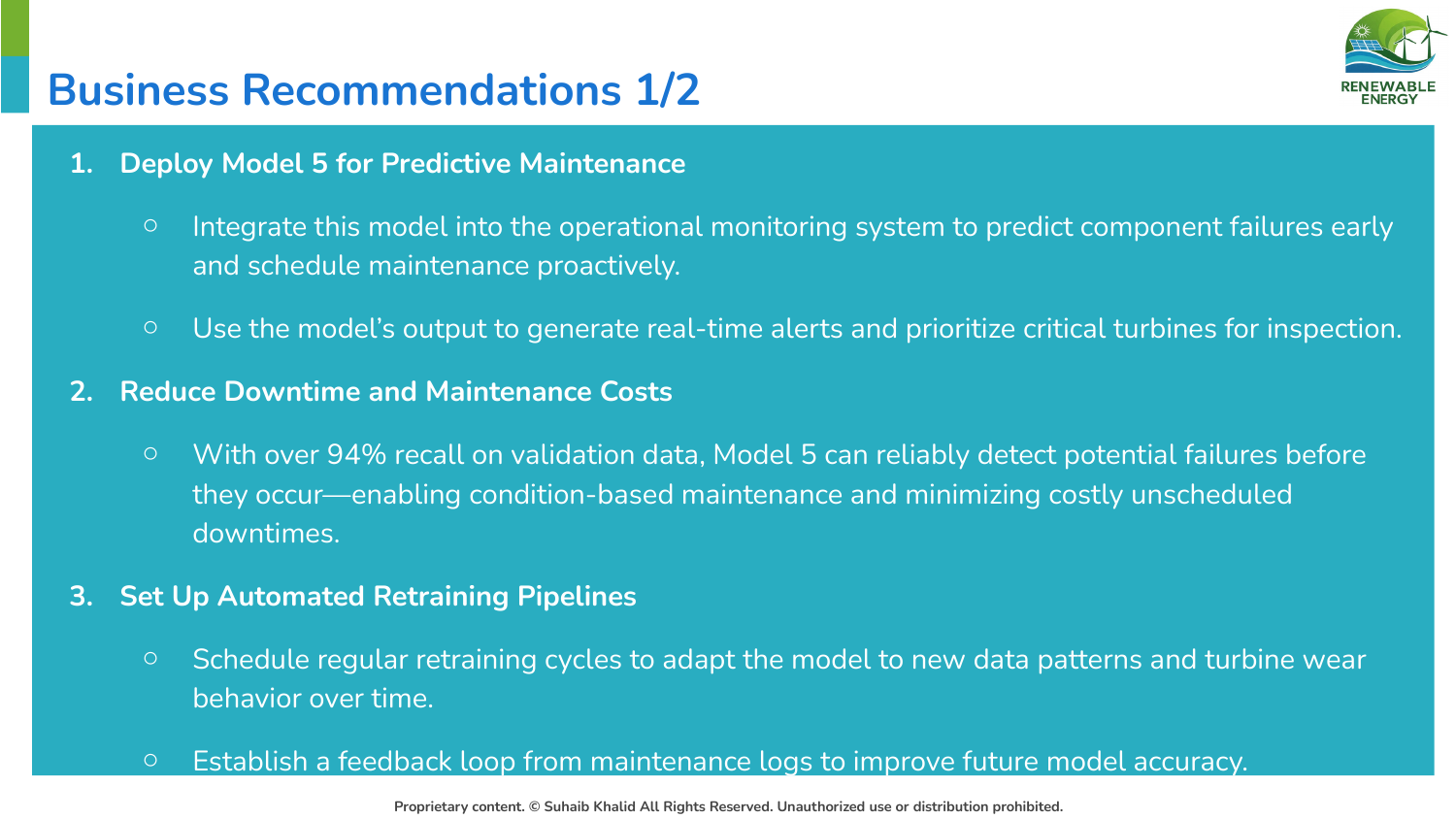

# Business Recommendations 1/2
Deploy Model 5 for Predictive Maintenance
Integrate this model into the operational monitoring system to predict component failures early and schedule maintenance proactively.
Use the model’s output to generate real-time alerts and prioritize critical turbines for inspection.
Reduce Downtime and Maintenance Costs
With over 94% recall on validation data, Model 5 can reliably detect potential failures before they occur—enabling condition-based maintenance and minimizing costly unscheduled downtimes.
Set Up Automated Retraining Pipelines
Schedule regular retraining cycles to adapt the model to new data patterns and turbine wear behavior over time.
Establish a feedback loop from maintenance logs to improve future model accuracy.